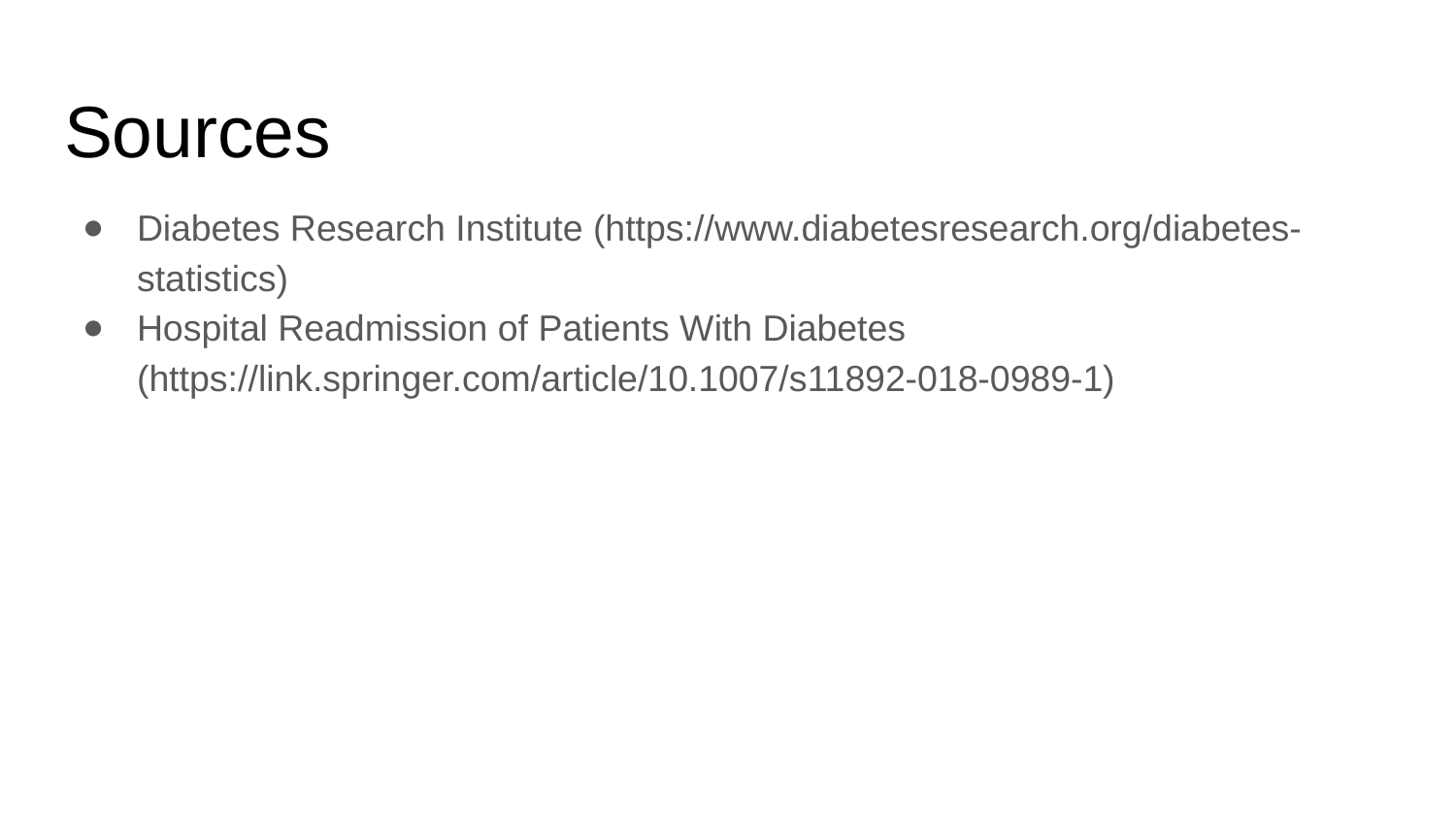

# Sources
Diabetes Research Institute (https://www.diabetesresearch.org/diabetes-statistics)
Hospital Readmission of Patients With Diabetes (https://link.springer.com/article/10.1007/s11892-018-0989-1)